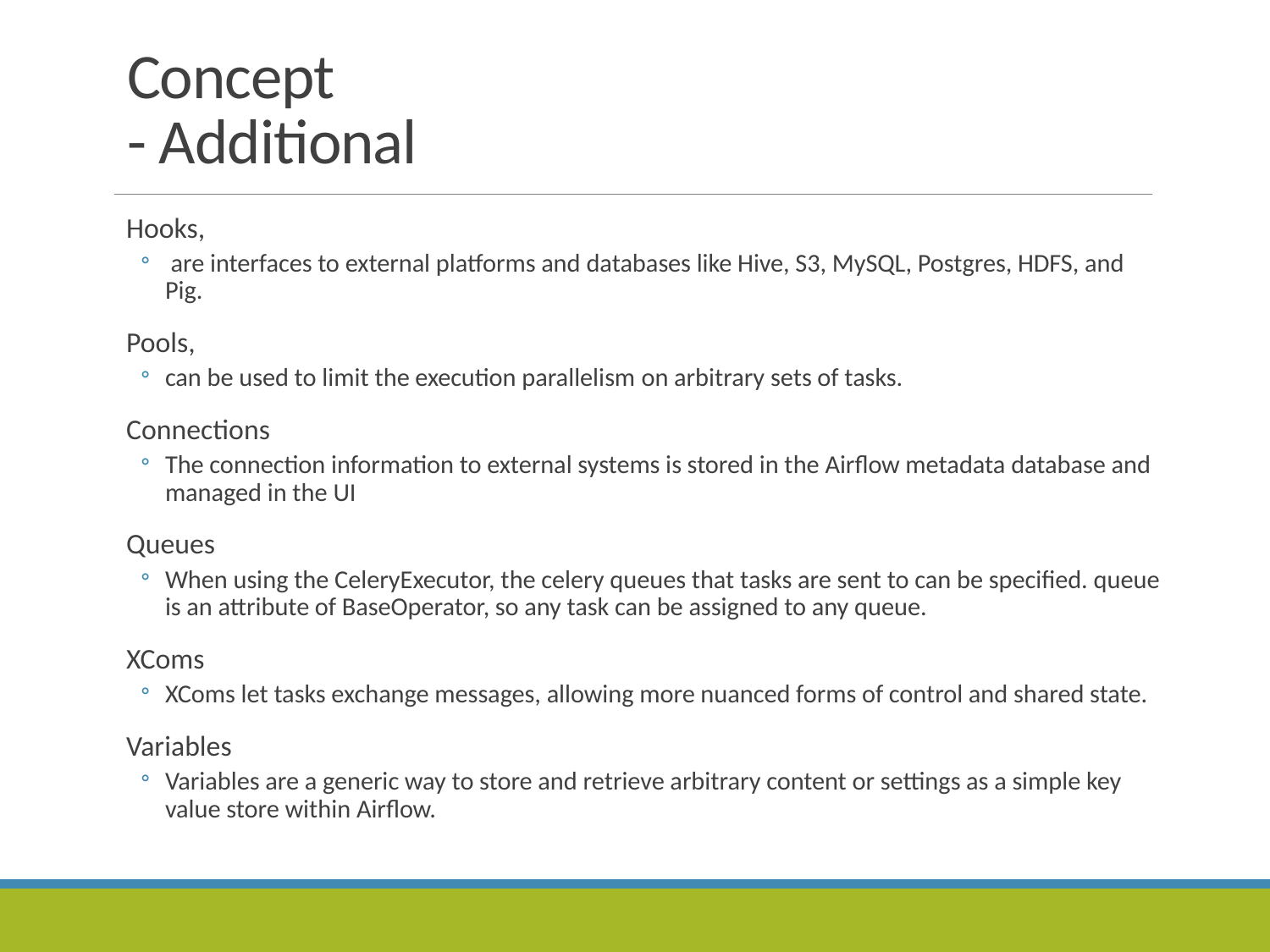

# Concept - Additional
Hooks,
 are interfaces to external platforms and databases like Hive, S3, MySQL, Postgres, HDFS, and Pig.
Pools,
can be used to limit the execution parallelism on arbitrary sets of tasks.
Connections
The connection information to external systems is stored in the Airflow metadata database and managed in the UI
Queues
When using the CeleryExecutor, the celery queues that tasks are sent to can be specified. queue is an attribute of BaseOperator, so any task can be assigned to any queue.
XComs
XComs let tasks exchange messages, allowing more nuanced forms of control and shared state.
Variables
Variables are a generic way to store and retrieve arbitrary content or settings as a simple key value store within Airflow.